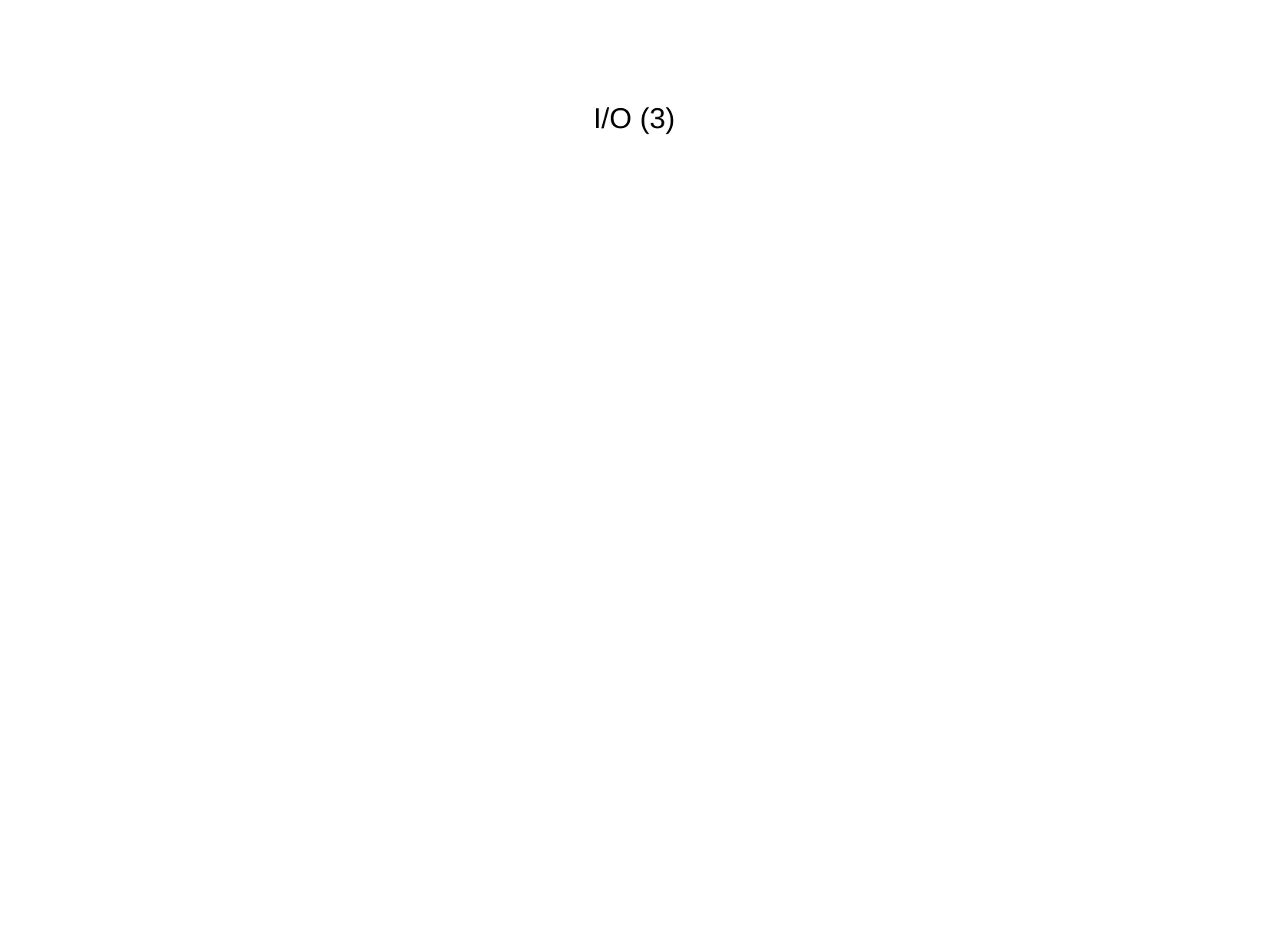

I/O (3)
>>> cl
(<socket._socketobject object at 0x7f09118627c0>, ('127.0.0.1', 58003))
>>> cl[0].send("Salut!")
6
>>> cl[0].recv(1024)
'Salut!Salut!'
>>> a = sock.recv(1024)
>>> sock.send(a * 2)
12